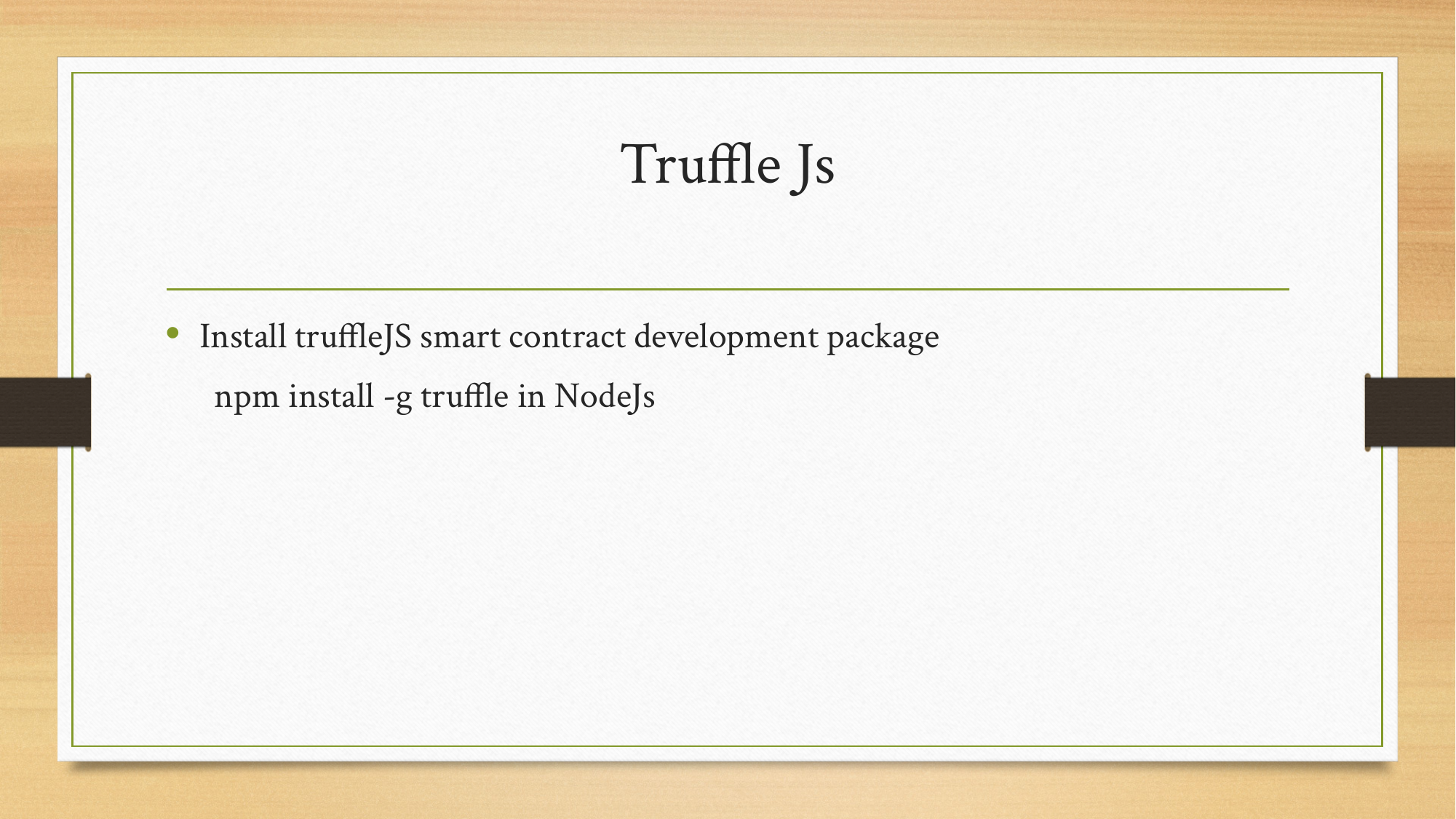

# Truffle Js
Install truffleJS smart contract development package
      npm install -g truffle in NodeJs